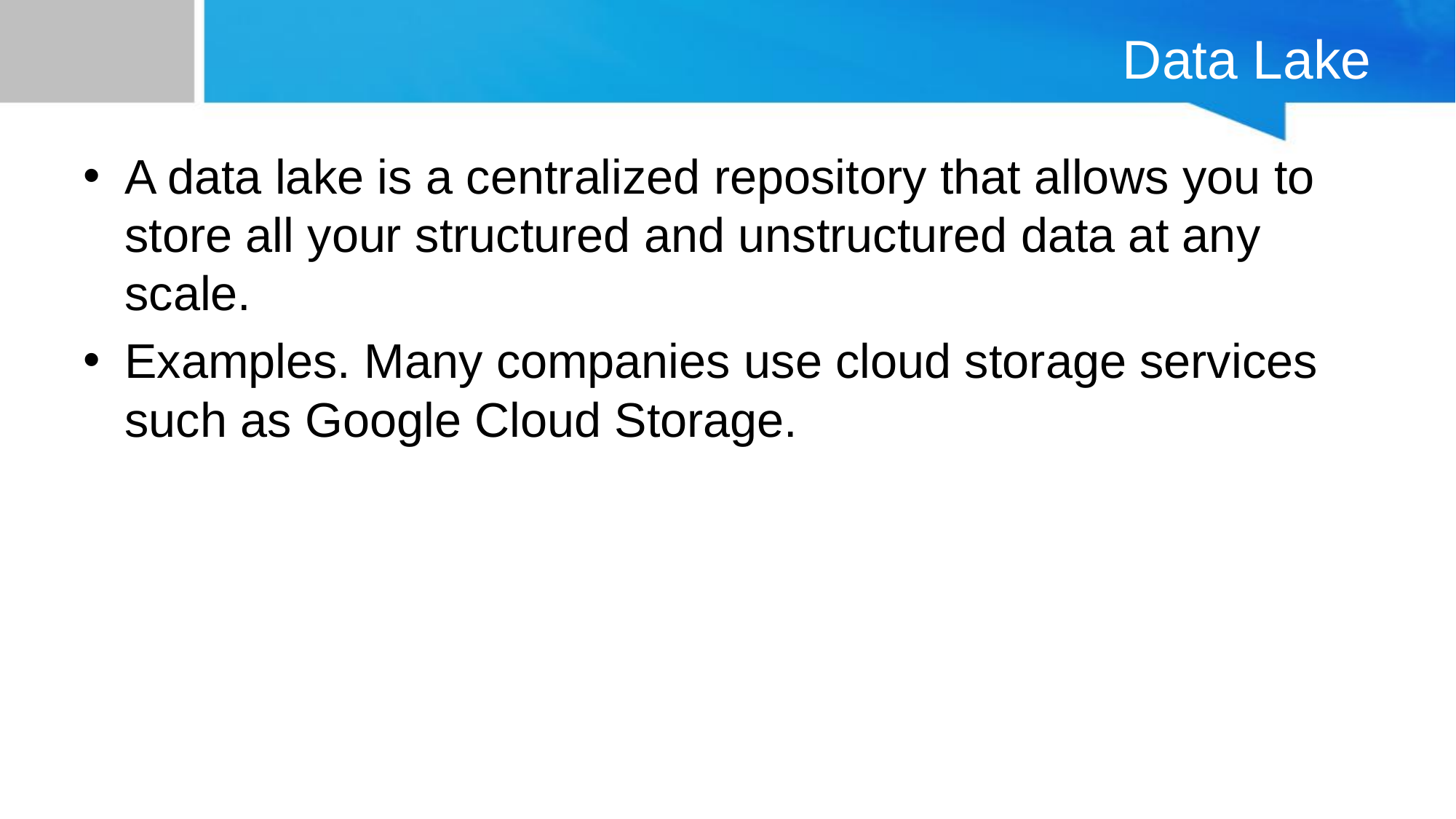

# Data Lake
A data lake is a centralized repository that allows you to store all your structured and unstructured data at any scale.
Examples. Many companies use cloud storage services such as Google Cloud Storage.